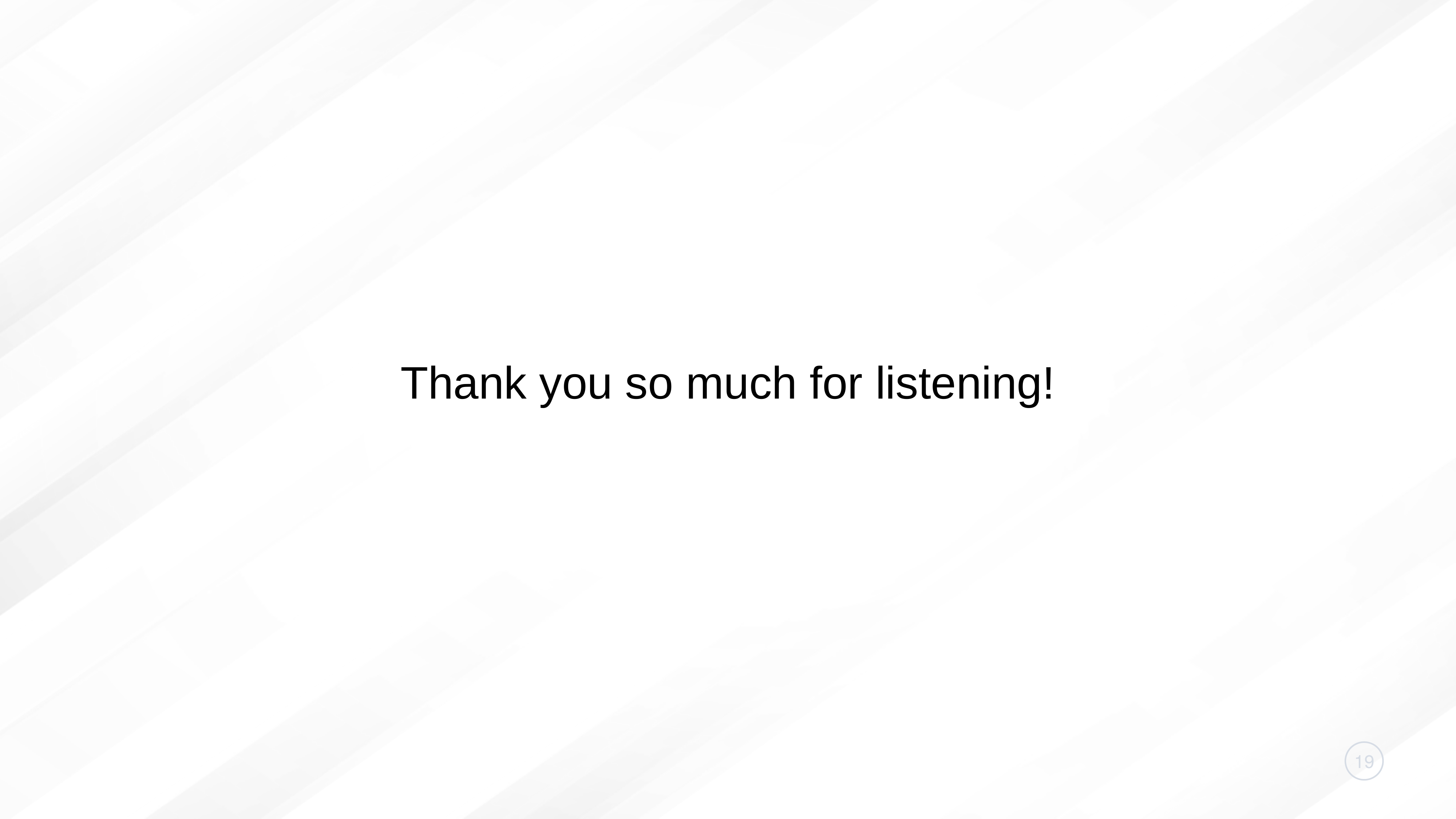

Thank you so much for listening!
19